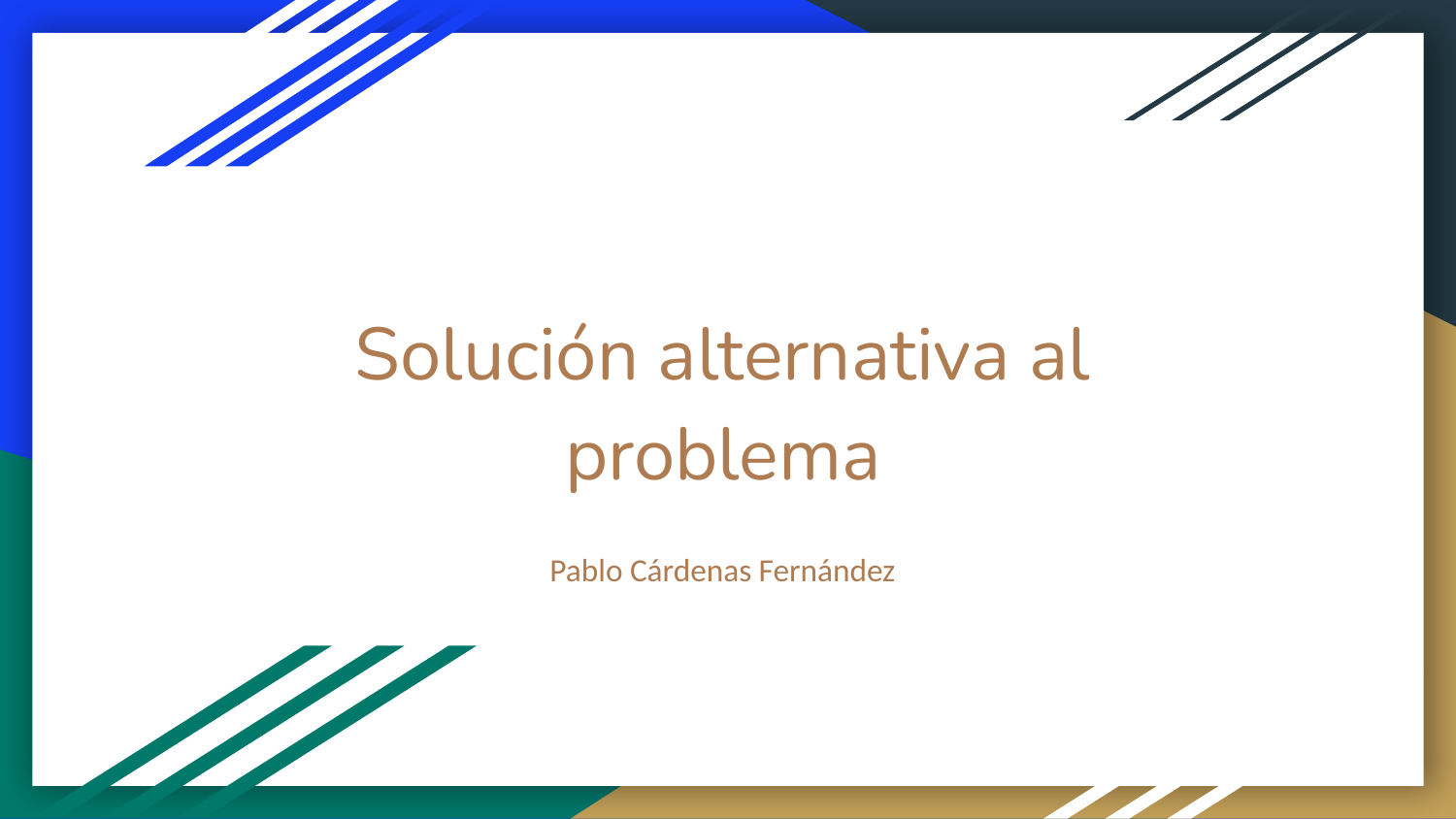

# Solución alternativa al problema
Pablo Cárdenas Fernández